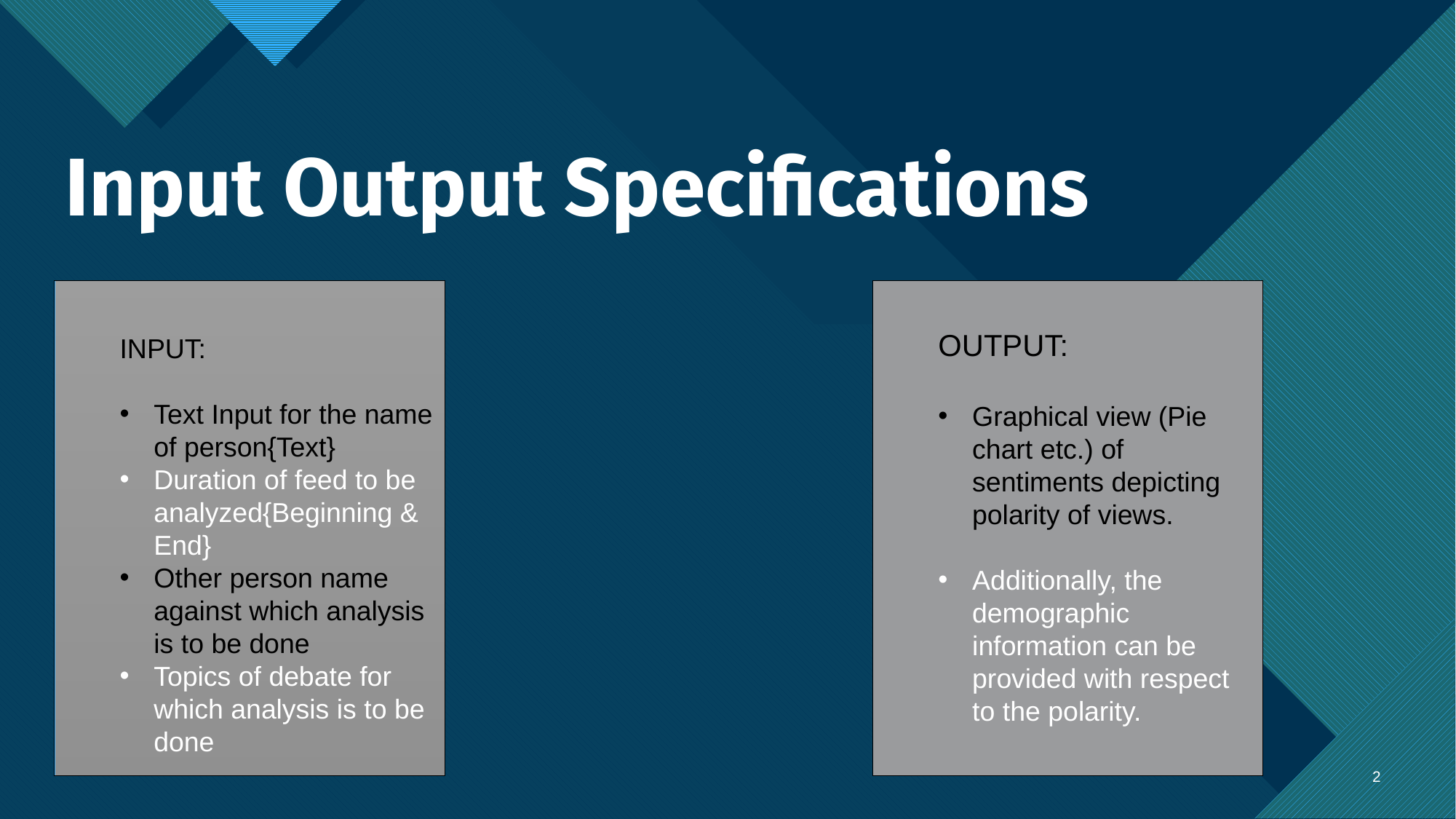

# Input Output Specifications

INPUT:

Text Input for the name of person{Text}
Duration of feed to be analyzed{Beginning & End}
Other person name against which analysis is to be done
Topics of debate for which analysis is to be done

OUTPUT:

Graphical view (Pie chart etc.) of sentiments depicting polarity of views.

Additionally, the demographic information can be provided with respect to the polarity.

2